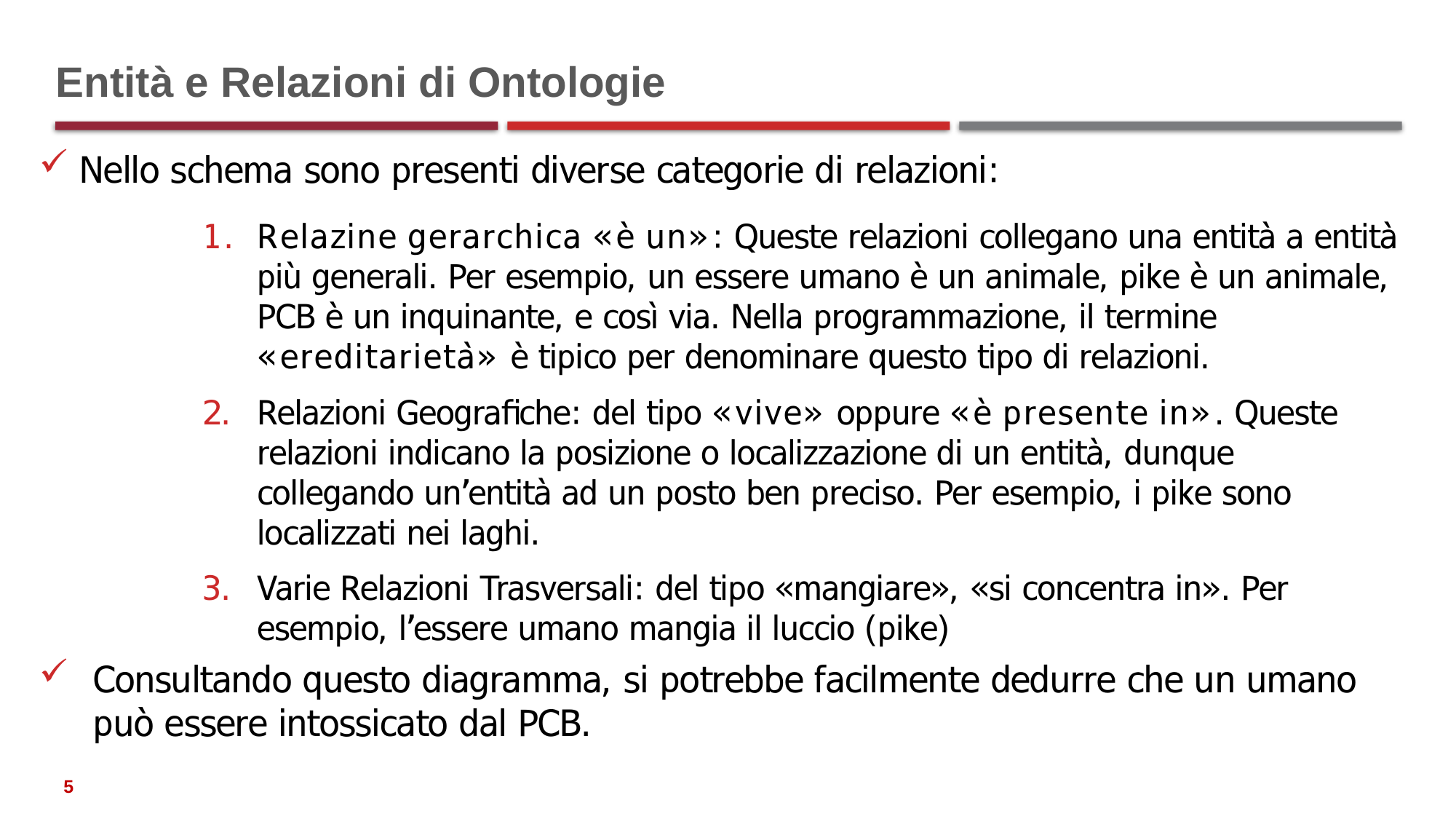

# Entità e Relazioni di Ontologie
Nello schema sono presenti diverse categorie di relazioni:
Relazine gerarchica «è un»: Queste relazioni collegano una entità a entità più generali. Per esempio, un essere umano è un animale, pike è un animale, PCB è un inquinante, e così via. Nella programmazione, il termine «ereditarietà» è tipico per denominare questo tipo di relazioni.
Relazioni Geografiche: del tipo «vive» oppure «è presente in». Queste relazioni indicano la posizione o localizzazione di un entità, dunque collegando un’entità ad un posto ben preciso. Per esempio, i pike sono localizzati nei laghi.
Varie Relazioni Trasversali: del tipo «mangiare», «si concentra in». Per esempio, l’essere umano mangia il luccio (pike)
Consultando questo diagramma, si potrebbe facilmente dedurre che un umano può essere intossicato dal PCB.
5